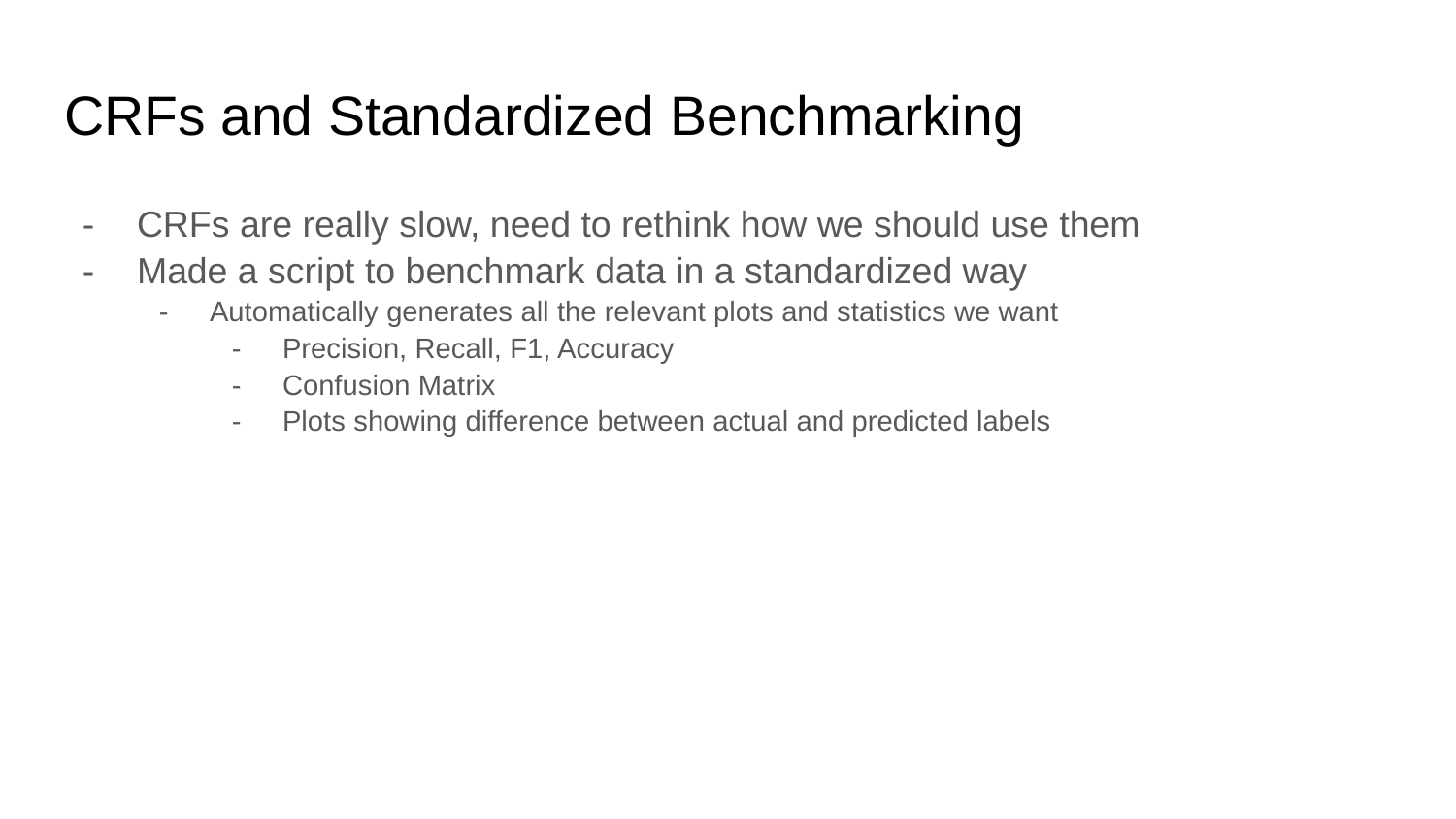

# CRFs and Standardized Benchmarking
CRFs are really slow, need to rethink how we should use them
Made a script to benchmark data in a standardized way
Automatically generates all the relevant plots and statistics we want
Precision, Recall, F1, Accuracy
Confusion Matrix
Plots showing difference between actual and predicted labels